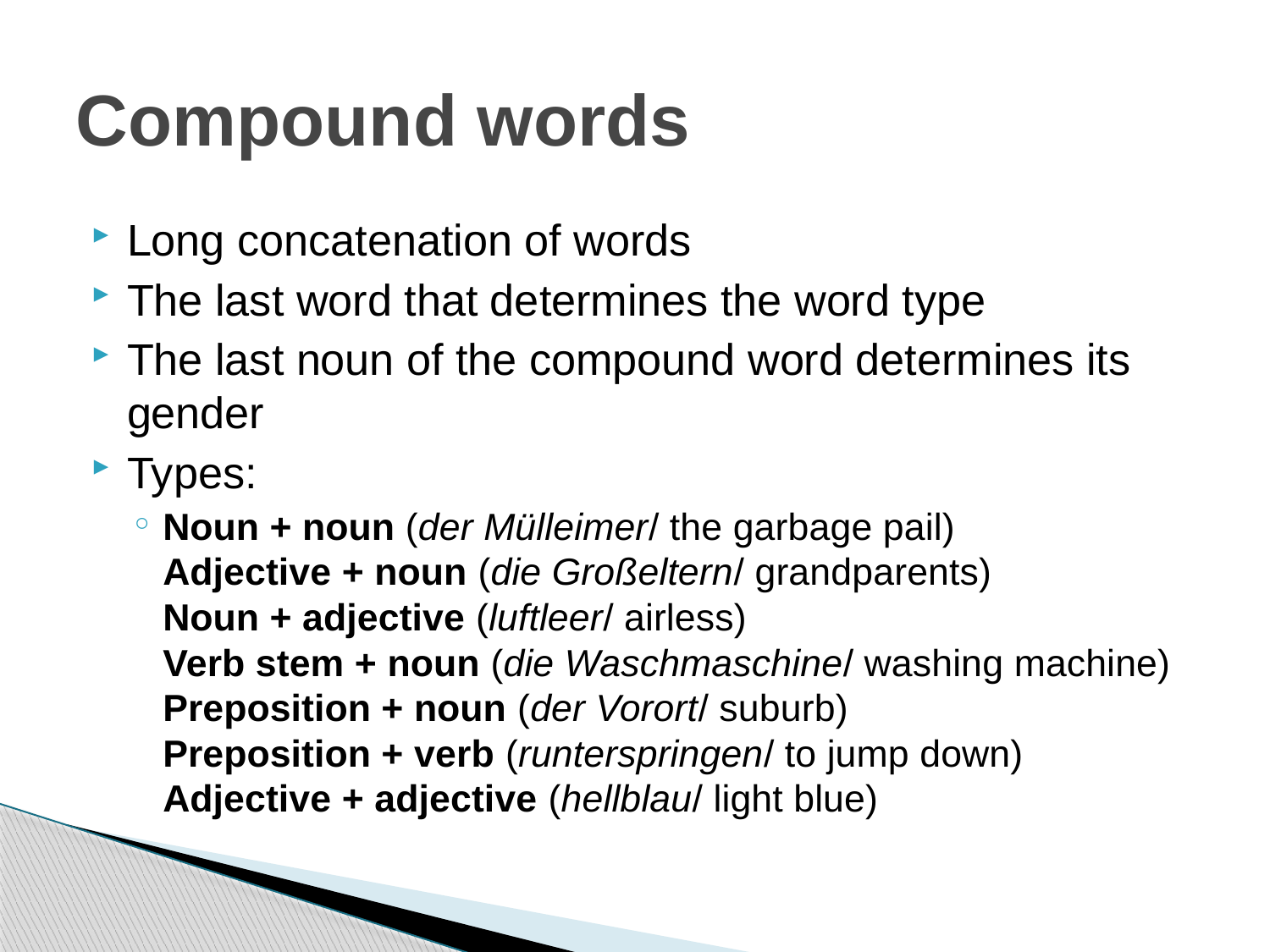

# Compound words
Long concatenation of words
The last word that determines the word type
The last noun of the compound word determines its gender
Types:
Noun + noun (der Mülleimer/ the garbage pail)
Adjective + noun (die Großeltern/ grandparents)
Noun + adjective (luftleer/ airless)
Verb stem + noun (die Waschmaschine/ washing machine)
Preposition + noun (der Vorort/ suburb)
Preposition + verb (runterspringen/ to jump down)
Adjective + adjective (hellblau/ light blue)